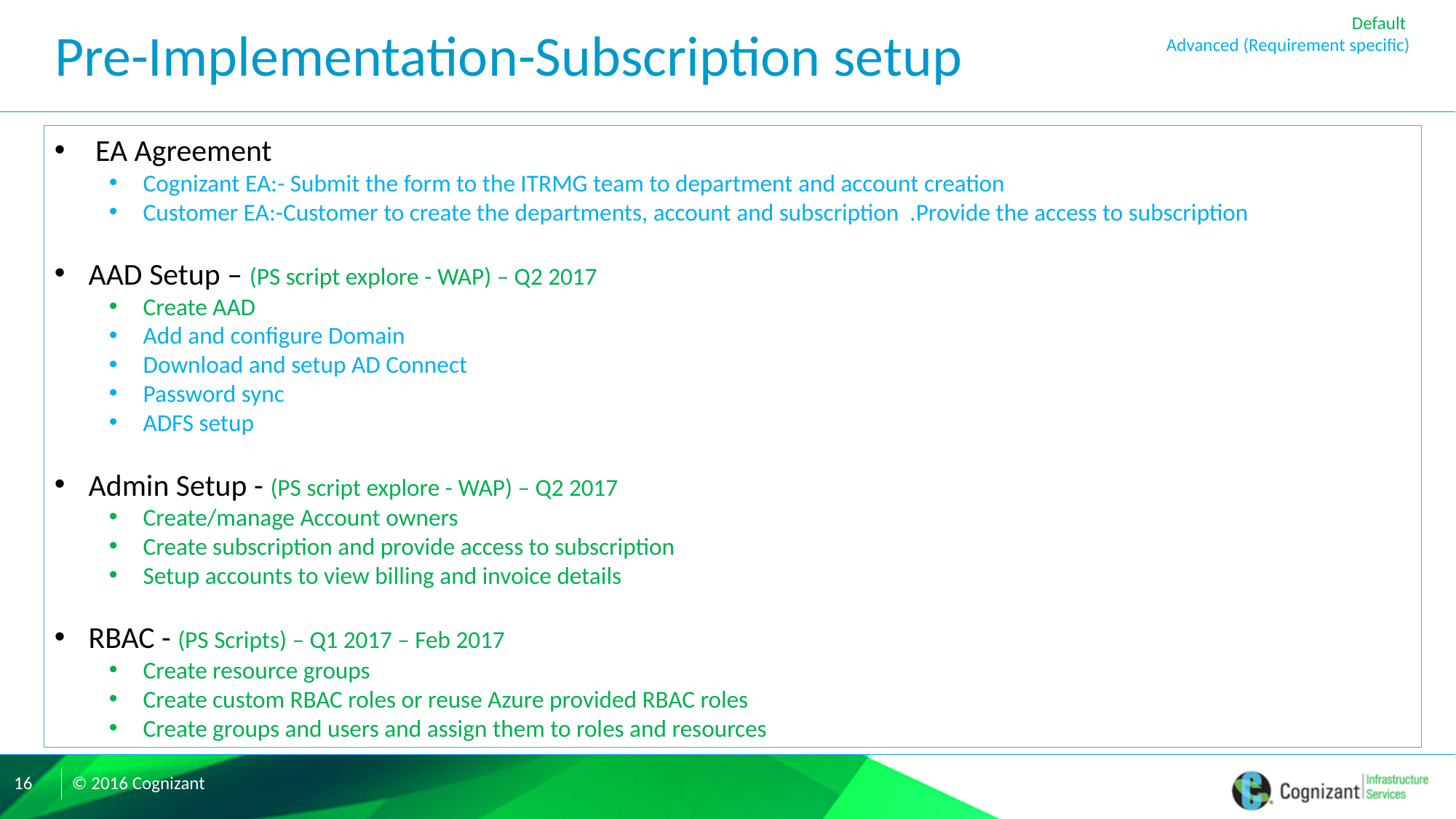

Default
Advanced (Requirement specific)
# Pre-Implementation-Subscription setup
EA Agreement
Cognizant EA:- Submit the form to the ITRMG team to department and account creation
Customer EA:-Customer to create the departments, account and subscription  .Provide the access to subscription

AAD Setup – (PS script explore - WAP) – Q2 2017
Create AAD
Add and configure Domain
Download and setup AD Connect
Password sync
ADFS setup

Admin Setup - (PS script explore - WAP) – Q2 2017
Create/manage Account owners
Create subscription and provide access to subscription
Setup accounts to view billing and invoice details

RBAC - (PS Scripts) – Q1 2017 – Feb 2017
Create resource groups
Create custom RBAC roles or reuse Azure provided RBAC roles
Create groups and users and assign them to roles and resources